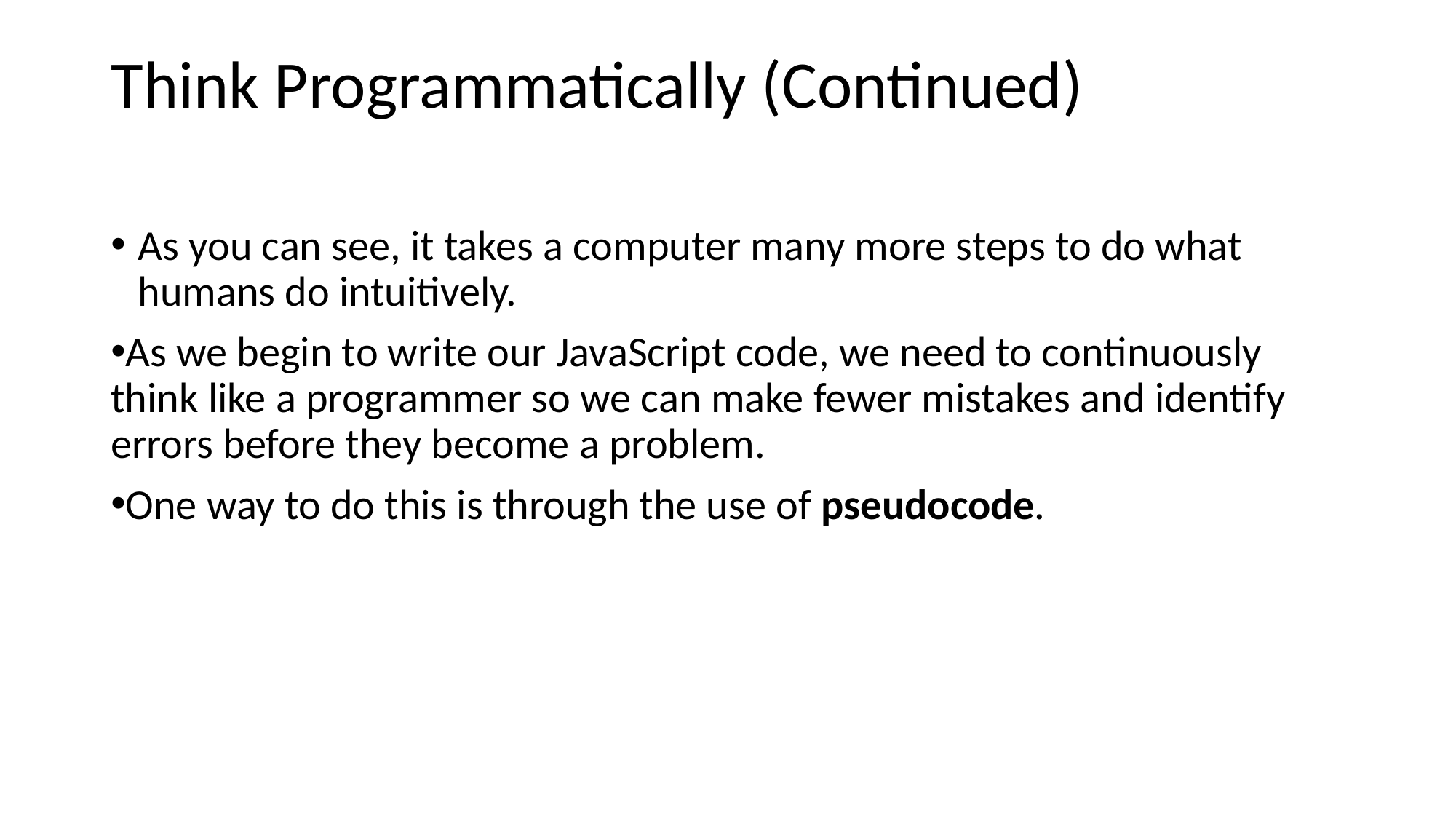

# Think Programmatically (Continued)

As you can see, it takes a computer many more steps to do what humans do intuitively.
As we begin to write our JavaScript code, we need to continuously think like a programmer so we can make fewer mistakes and identify errors before they become a problem.
One way to do this is through the use of pseudocode.